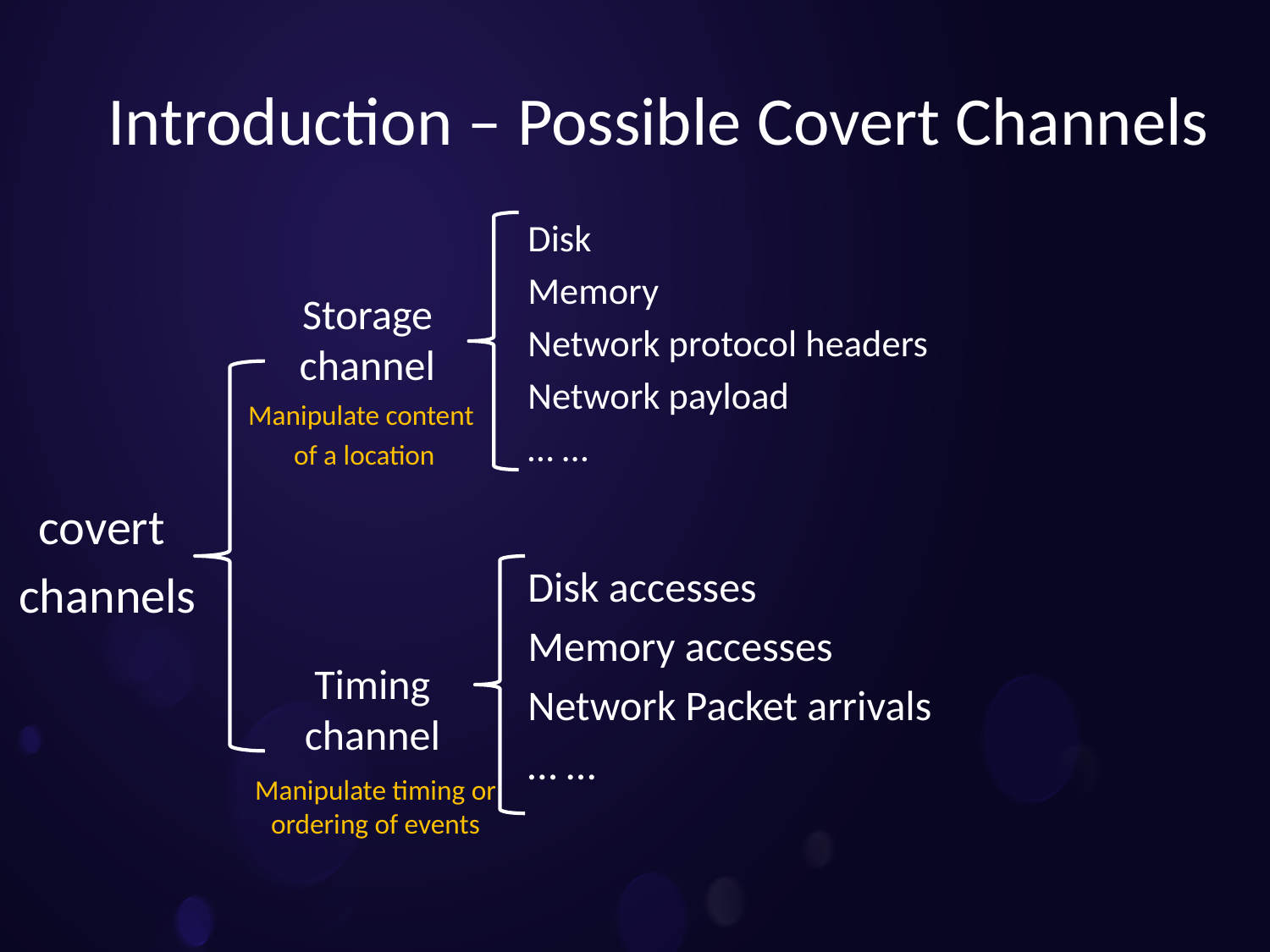

#
Introduction – Possible Covert Channels
Disk
Memory
Network protocol headers
Network payload
… …

Storage channel

Manipulate content
of a location
covert
channels
Disk accesses
Memory accesses
Network Packet arrivals
… …

Timing channel
Manipulate timing or ordering of events